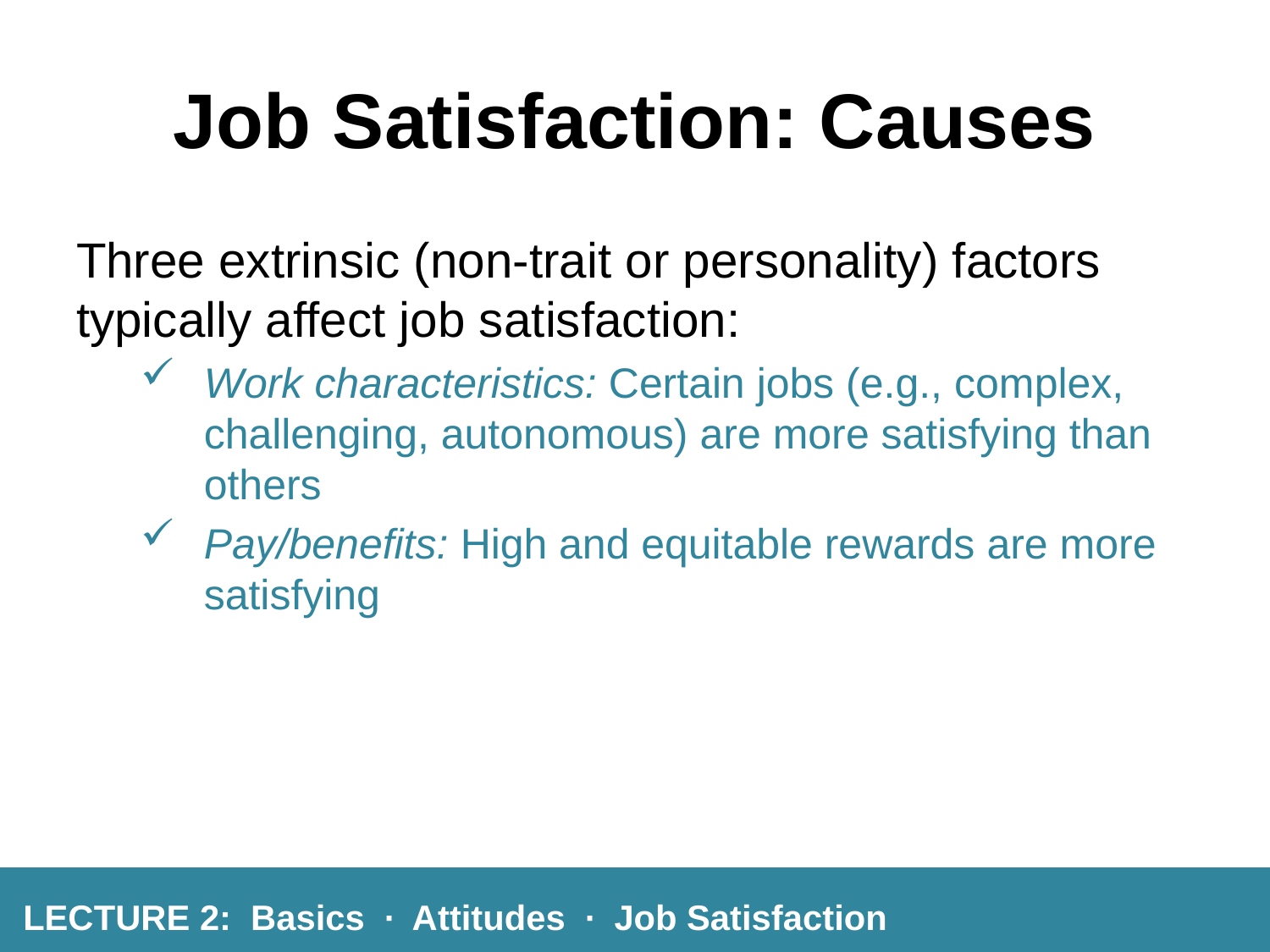

# Job Satisfaction: Causes
Three extrinsic (non-trait or personality) factors typically affect job satisfaction:
Work characteristics: Certain jobs (e.g., complex, challenging, autonomous) are more satisfying than others
Pay/benefits: High and equitable rewards are more satisfying
LECTURE 2:  Basics  ∙  Attitudes  ∙  Job Satisfaction